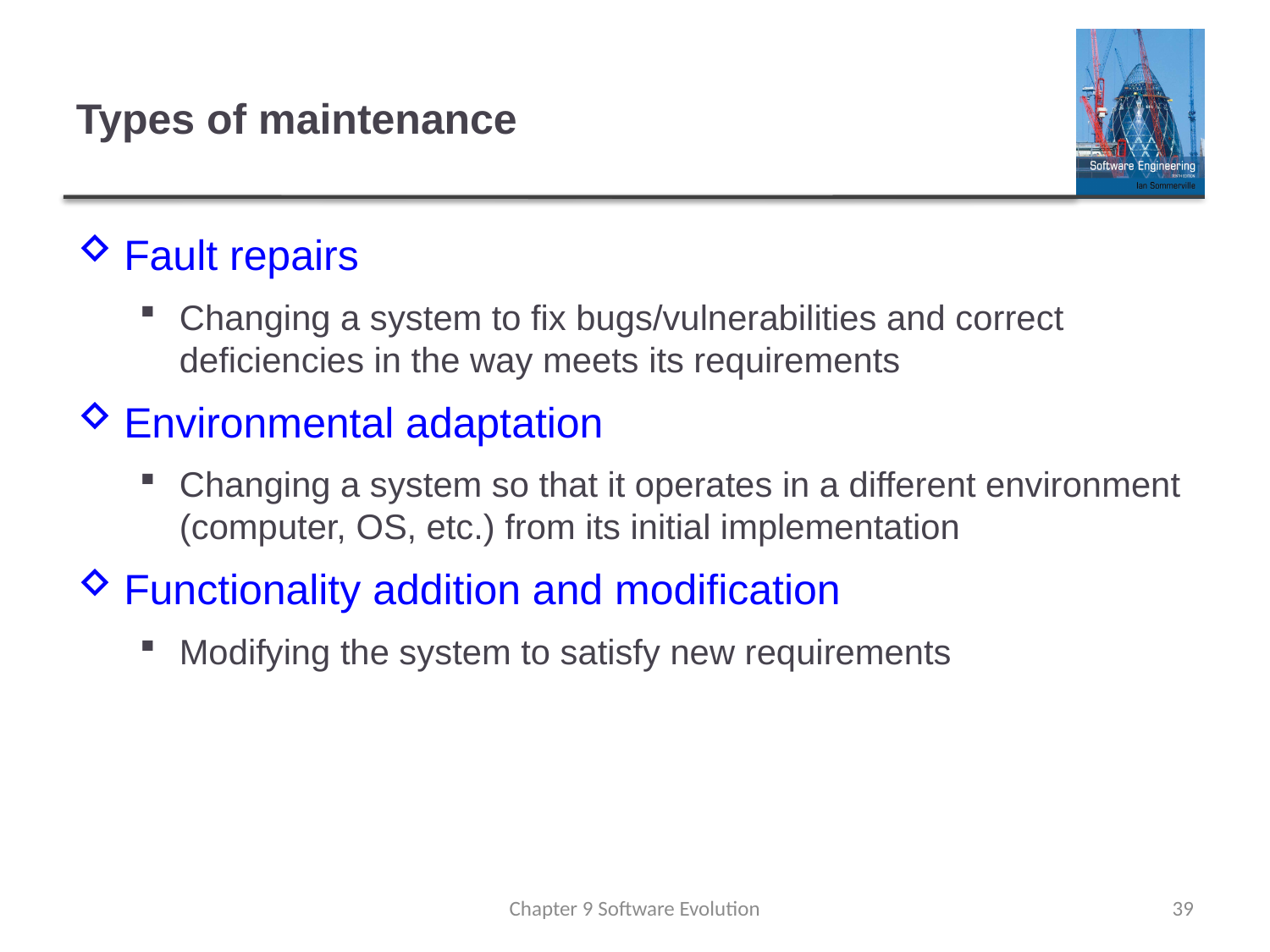

# Types of maintenance
Fault repairs
Changing a system to fix bugs/vulnerabilities and correct deficiencies in the way meets its requirements
Environmental adaptation
Changing a system so that it operates in a different environment (computer, OS, etc.) from its initial implementation
Functionality addition and modification
Modifying the system to satisfy new requirements
Chapter 9 Software Evolution
39